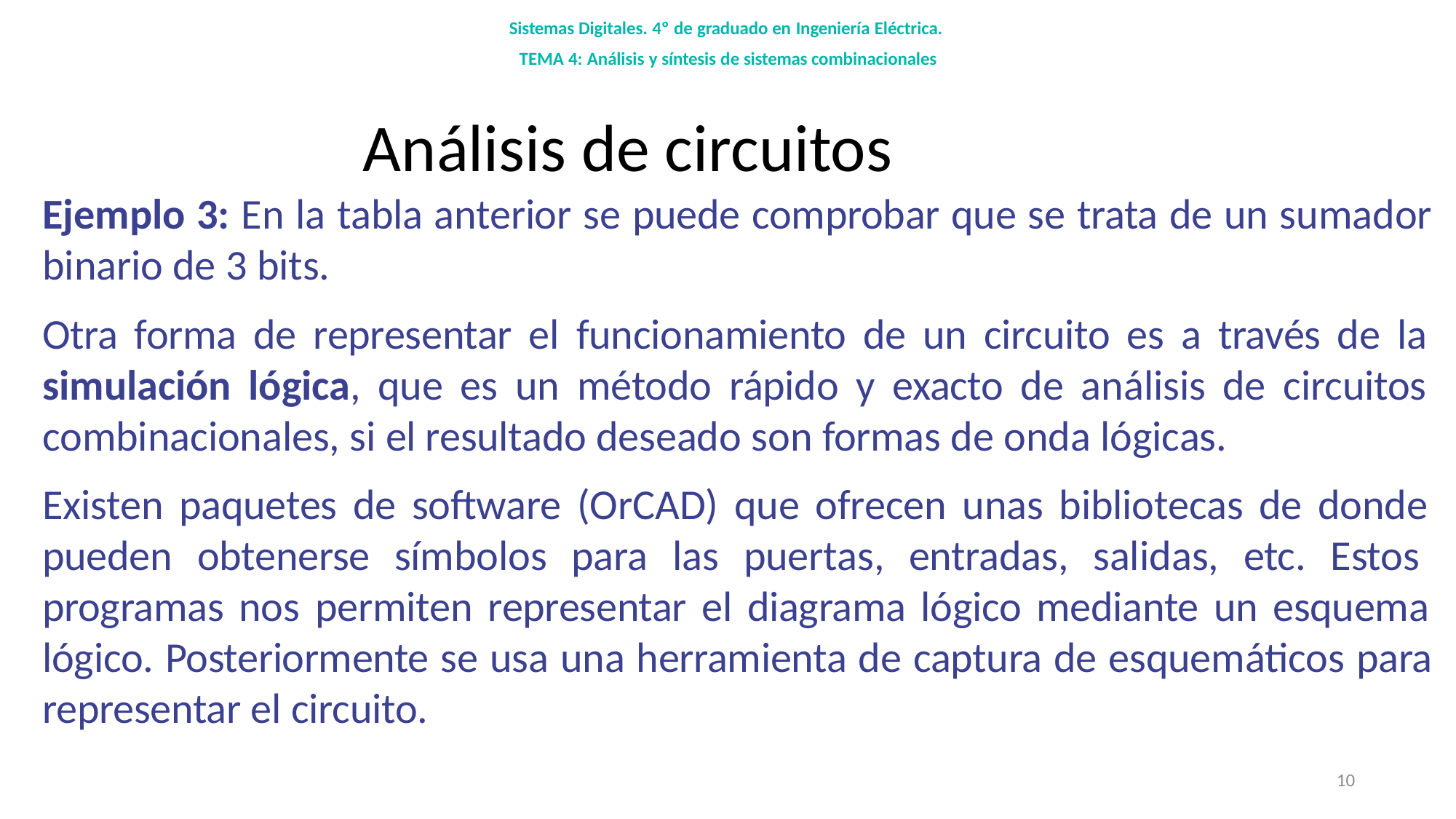

Sistemas Digitales. 4º de graduado en Ingeniería Eléctrica.  TEMA 4: Análisis y síntesis de sistemas combinacionales
# Análisis de circuitos
Ejemplo 3: En la tabla anterior se puede comprobar que se trata de un sumador  binario de 3 bits.
Otra forma de representar el funcionamiento de un circuito es a través de la  simulación lógica, que es un método rápido y exacto de análisis de circuitos  combinacionales, si el resultado deseado son formas de onda lógicas.
Existen paquetes de software (OrCAD) que ofrecen unas bibliotecas de donde  pueden obtenerse símbolos para las puertas, entradas, salidas, etc. Estos  programas nos permiten representar el diagrama lógico mediante un esquema  lógico. Posteriormente se usa una herramienta de captura de esquemáticos para  representar el circuito.
10